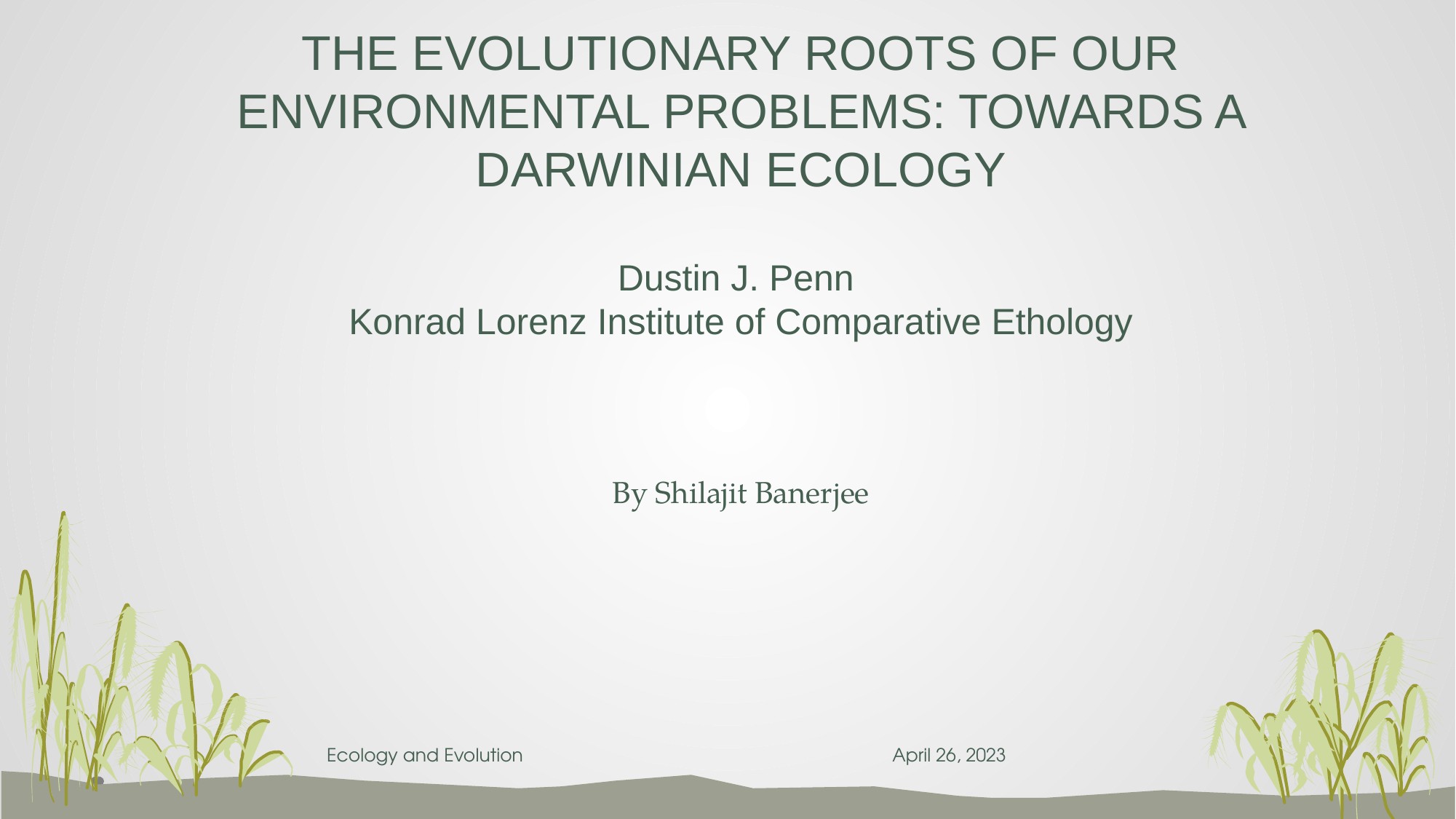

# THE EVOLUTIONARY ROOTS OF OUR ENVIRONMENTAL PROBLEMS: TOWARDS A DARWINIAN ECOLOGY Dustin J. Penn Konrad Lorenz Institute of Comparative Ethology
By Shilajit Banerjee
Ecology and Evolution
April 26, 2023